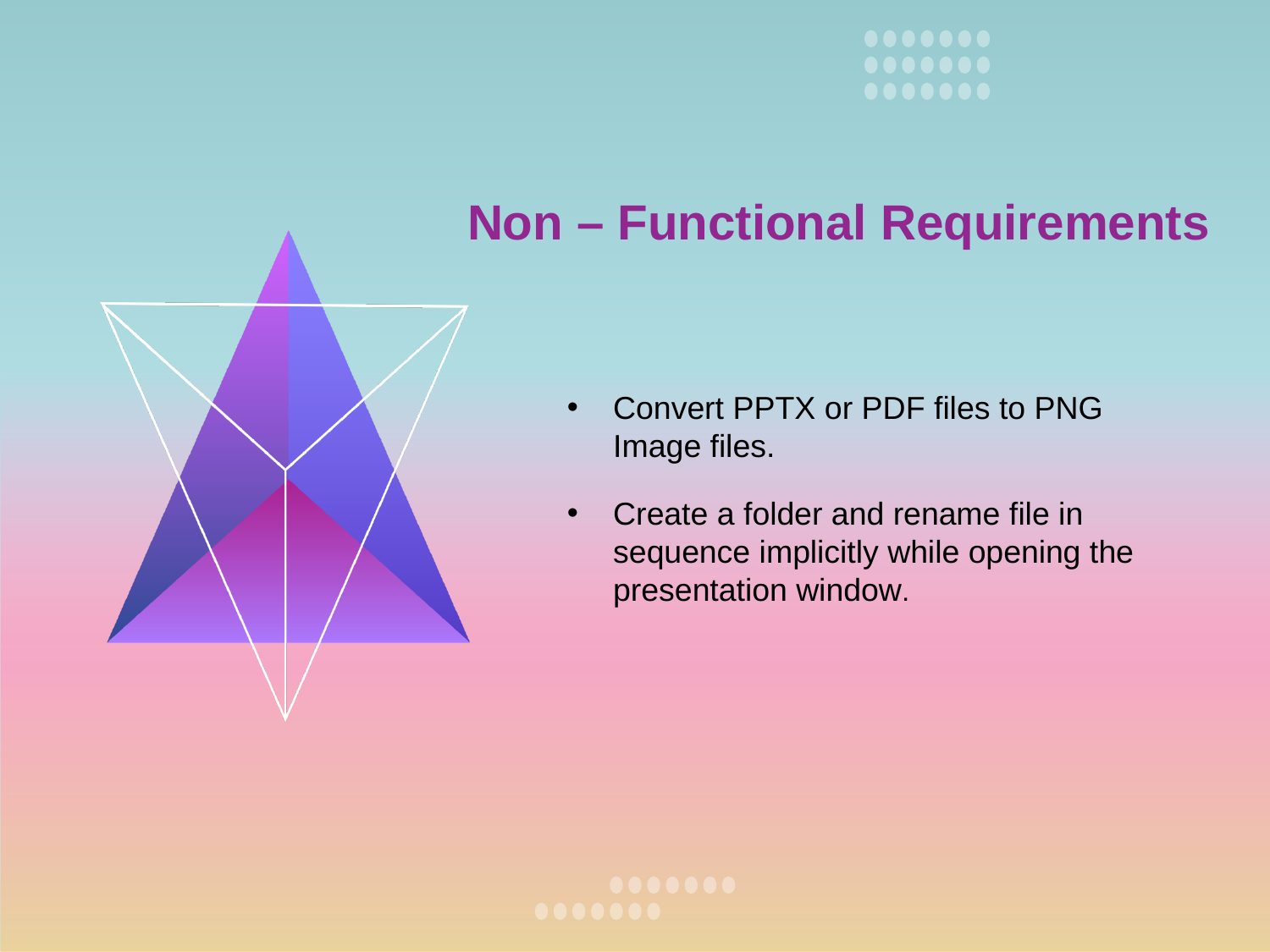

# Non – Functional Requirements
Convert PPTX or PDF files to PNG Image files.

Create a folder and rename file in sequence implicitly while opening the presentation window.